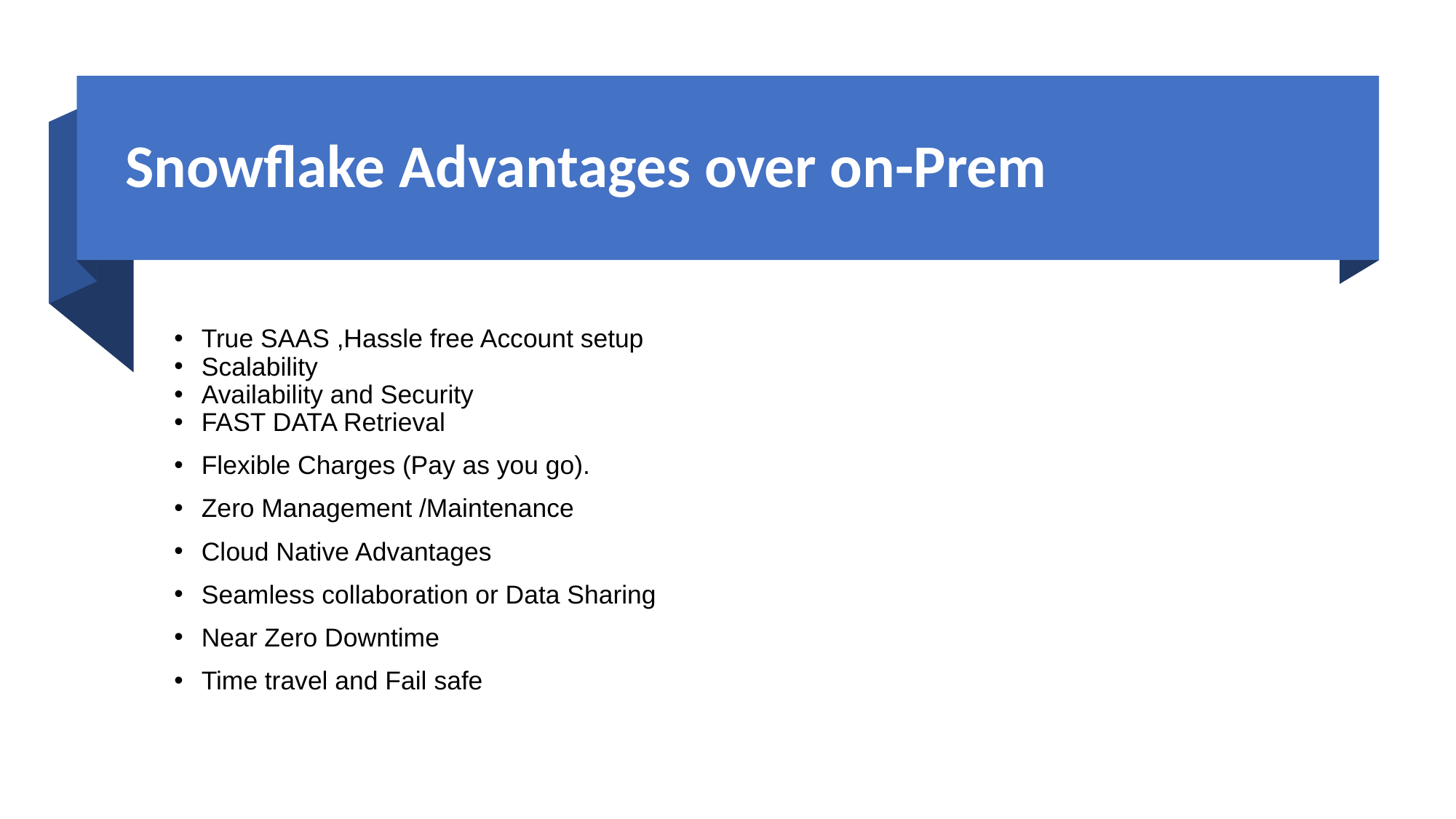

# Snowflake Advantages over on-Prem

True SAAS ,Hassle free Account setup
Scalability
Availability and Security
FAST DATA Retrieval
Flexible Charges (Pay as you go).
Zero Management /Maintenance
Cloud Native Advantages
Seamless collaboration or Data Sharing
Near Zero Downtime
Time travel and Fail safe